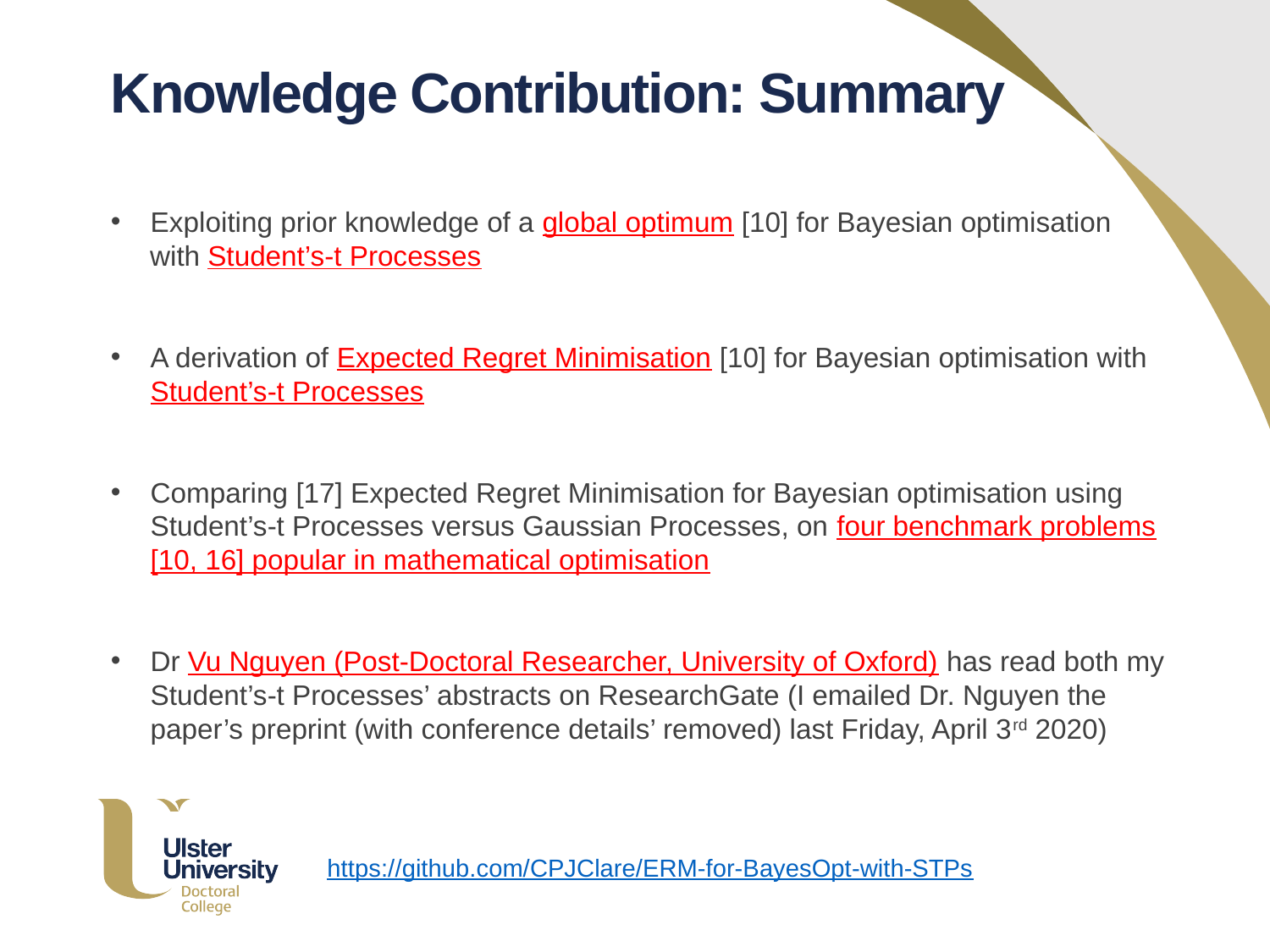

Knowledge Contribution: Summary

Exploiting prior knowledge of a global optimum [10] for Bayesian optimisation
     with Student’s-t Processes

A derivation of Expected Regret Minimisation [10] for Bayesian optimisation with Student’s-t Processes

Comparing [17] Expected Regret Minimisation for Bayesian optimisation using Student’s-t Processes versus Gaussian Processes, on four benchmark problems [10, 16] popular in mathematical optimisation

Dr Vu Nguyen (Post-Doctoral Researcher, University of Oxford) has read both my Student’s-t Processes’ abstracts on ResearchGate (I emailed Dr. Nguyen the paper’s preprint (with conference details’ removed) last Friday, April 3rd 2020)

https://github.com/CPJClare/ERM-for-BayesOpt-with-STPs